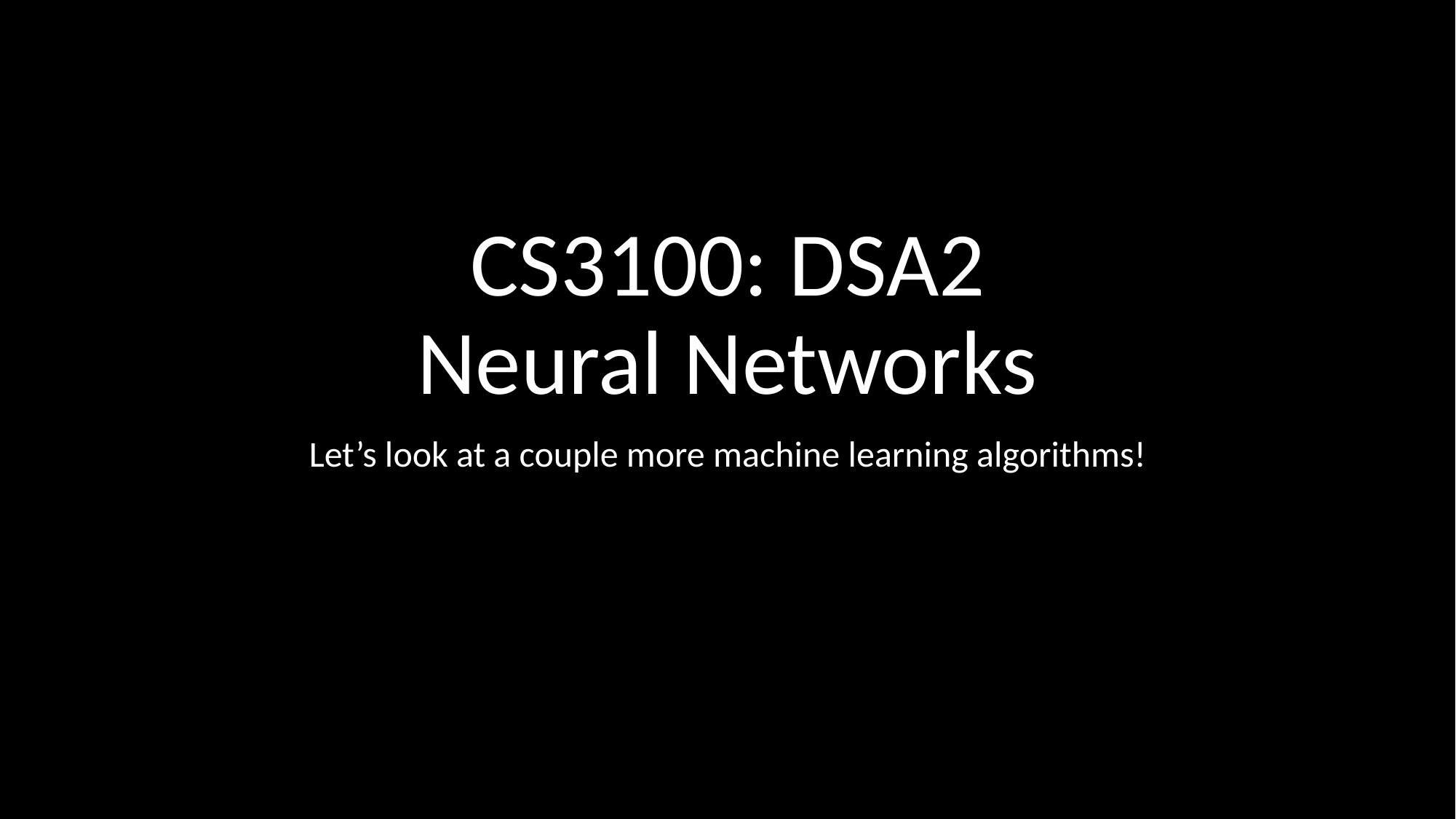

# CS3100: DSA2 Neural Networks
Let’s look at a couple more machine learning algorithms!